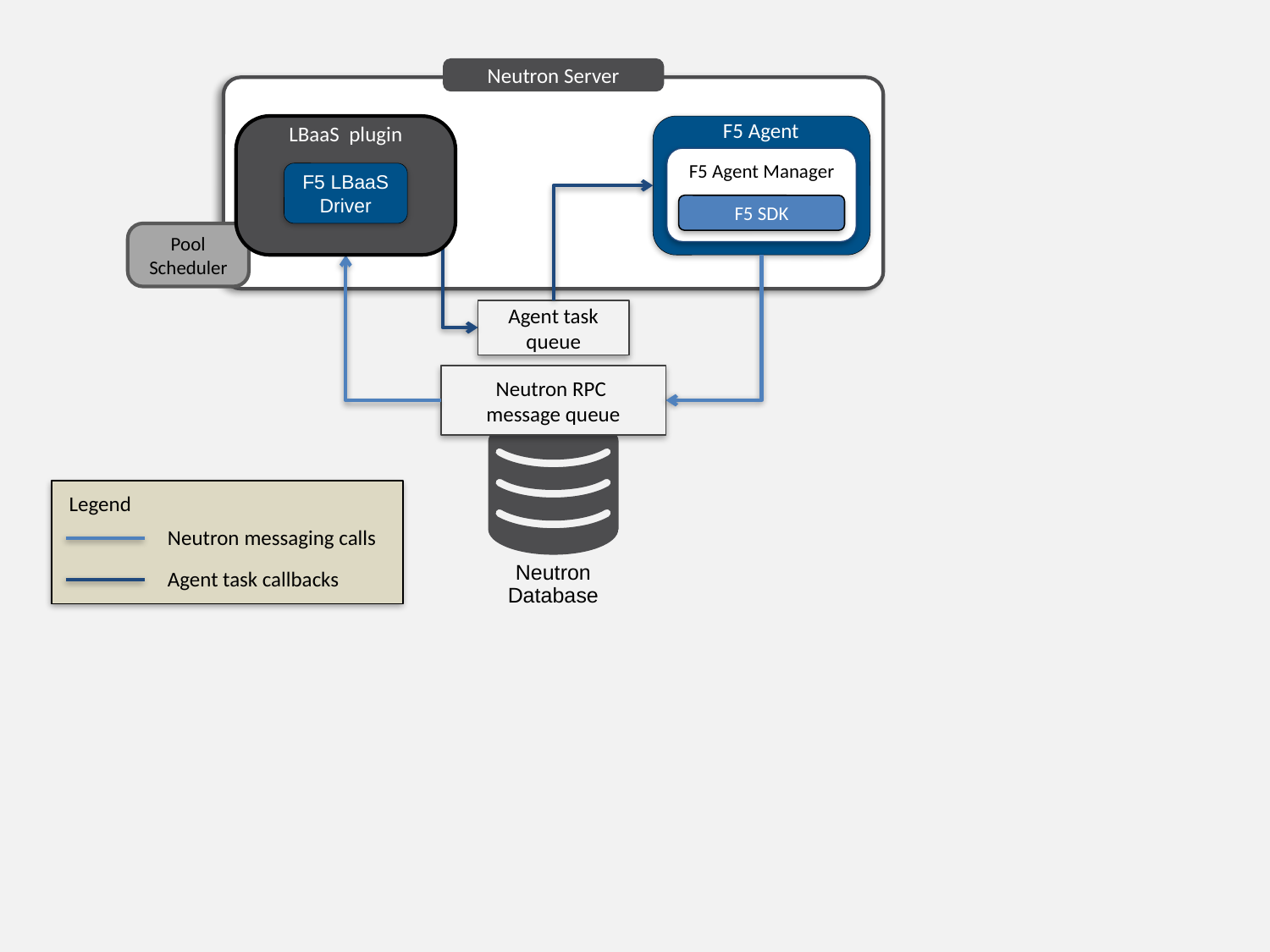

Neutron Server

LBaaS  plugin
F5 LBaaS
Driver

F5 Agent
F5 Agent Manager
F5 SDK
Pool Scheduler
Agent task queue
Neutron RPC
message queue

Neutron
Database

Legend
Neutron messaging calls
Agent task callbacks